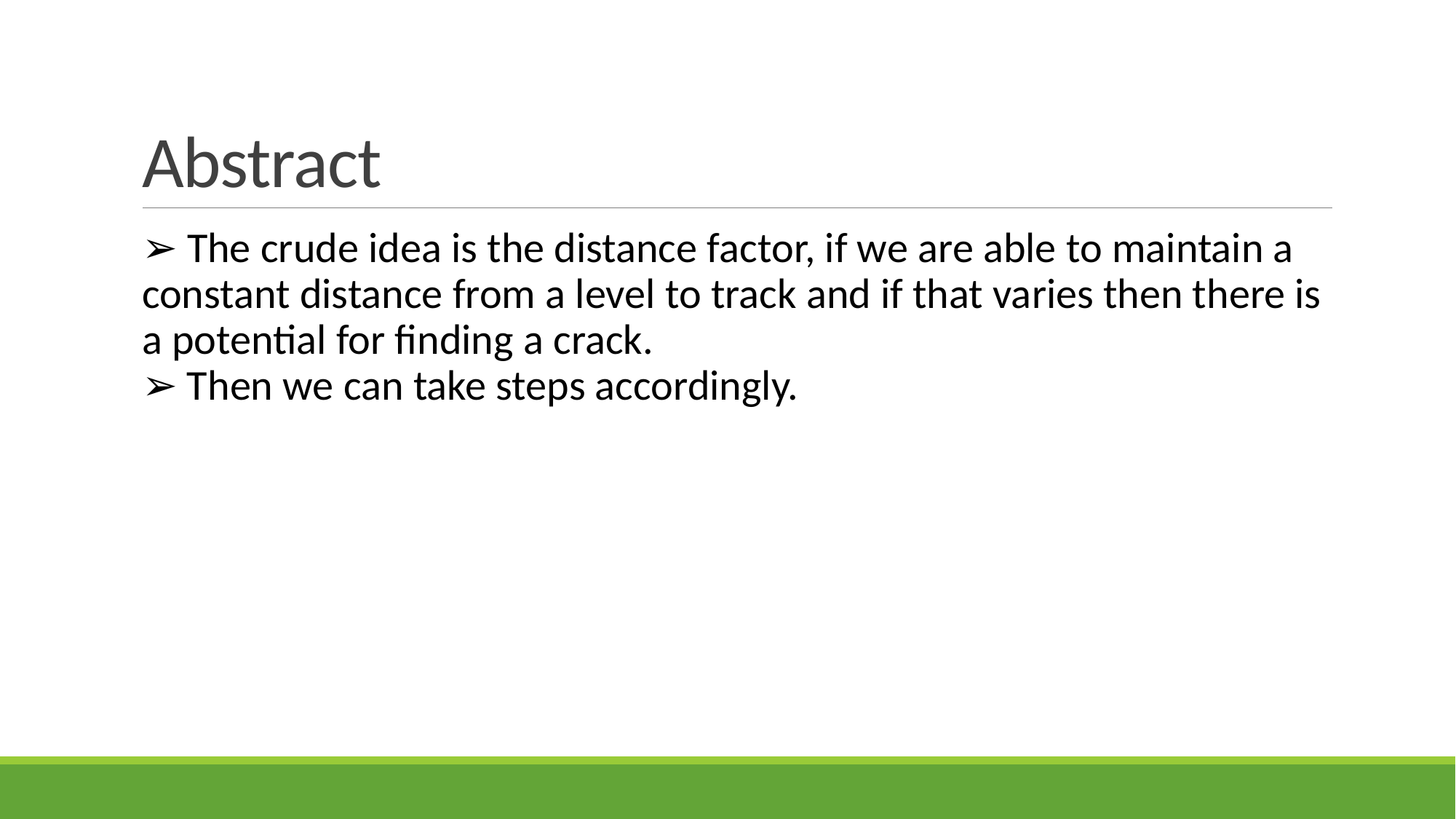

# Abstract
➢ The crude idea is the distance factor, if we are able to maintain a constant distance from a level to track and if that varies then there is a potential for finding a crack.
➢ Then we can take steps accordingly.